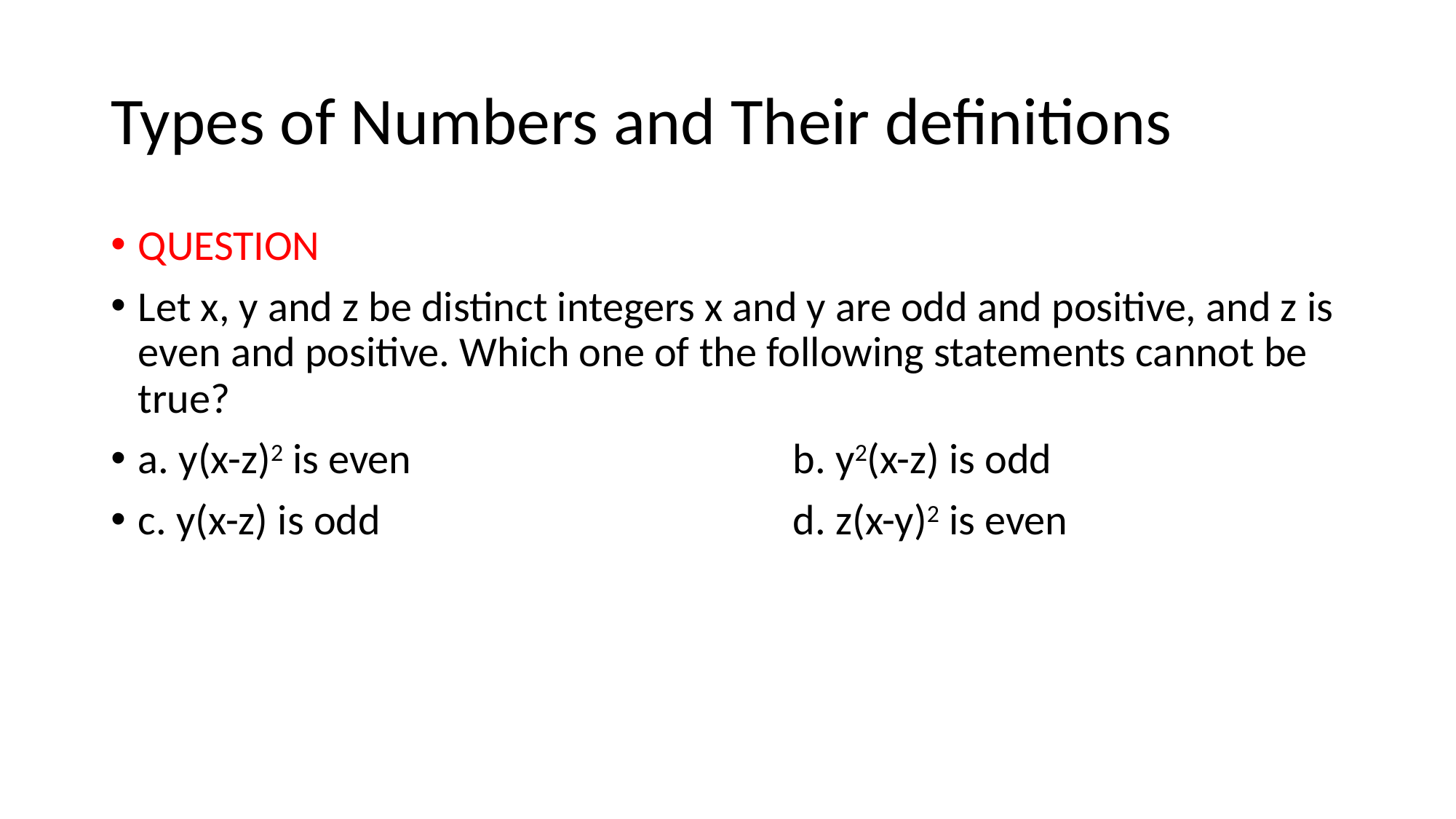

# Types of Numbers and Their definitions
QUESTION
Let x, y and z be distinct integers x and y are odd and positive, and z is even and positive. Which one of the following statements cannot be true?
a. y(x-z)2 is even 				b. y2(x-z) is odd
c. y(x-z) is odd 				d. z(x-y)2 is even